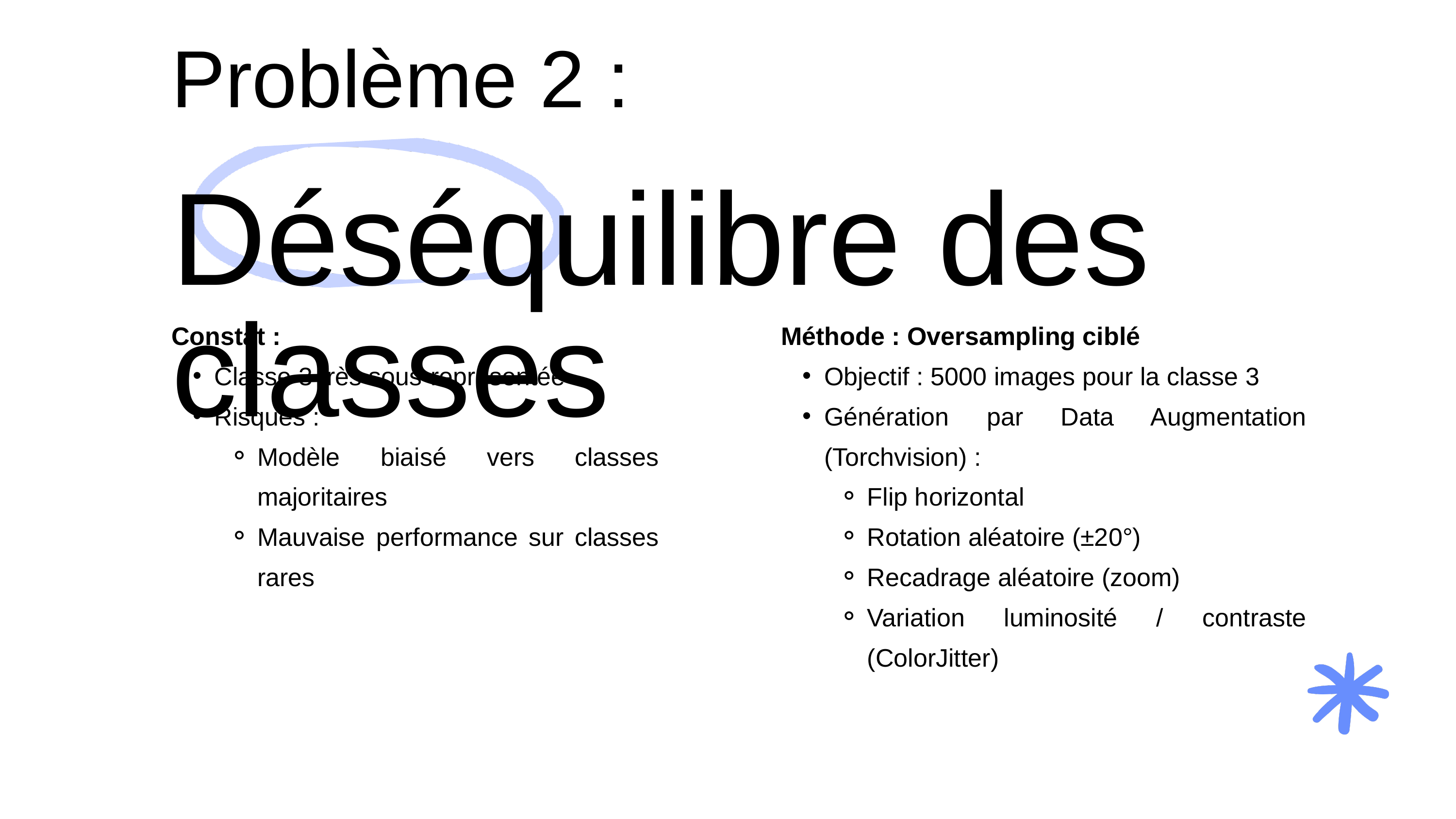

Problème 2 :

Déséquilibre des classes
Constat :
Classe 3 très sous-représentée
Risques :
Modèle biaisé vers classes majoritaires
Mauvaise performance sur classes rares

Méthode : Oversampling ciblé
Objectif : 5000 images pour la classe 3
Génération par Data Augmentation (Torchvision) :
Flip horizontal
Rotation aléatoire (±20°)
Recadrage aléatoire (zoom)
Variation luminosité / contraste (ColorJitter)